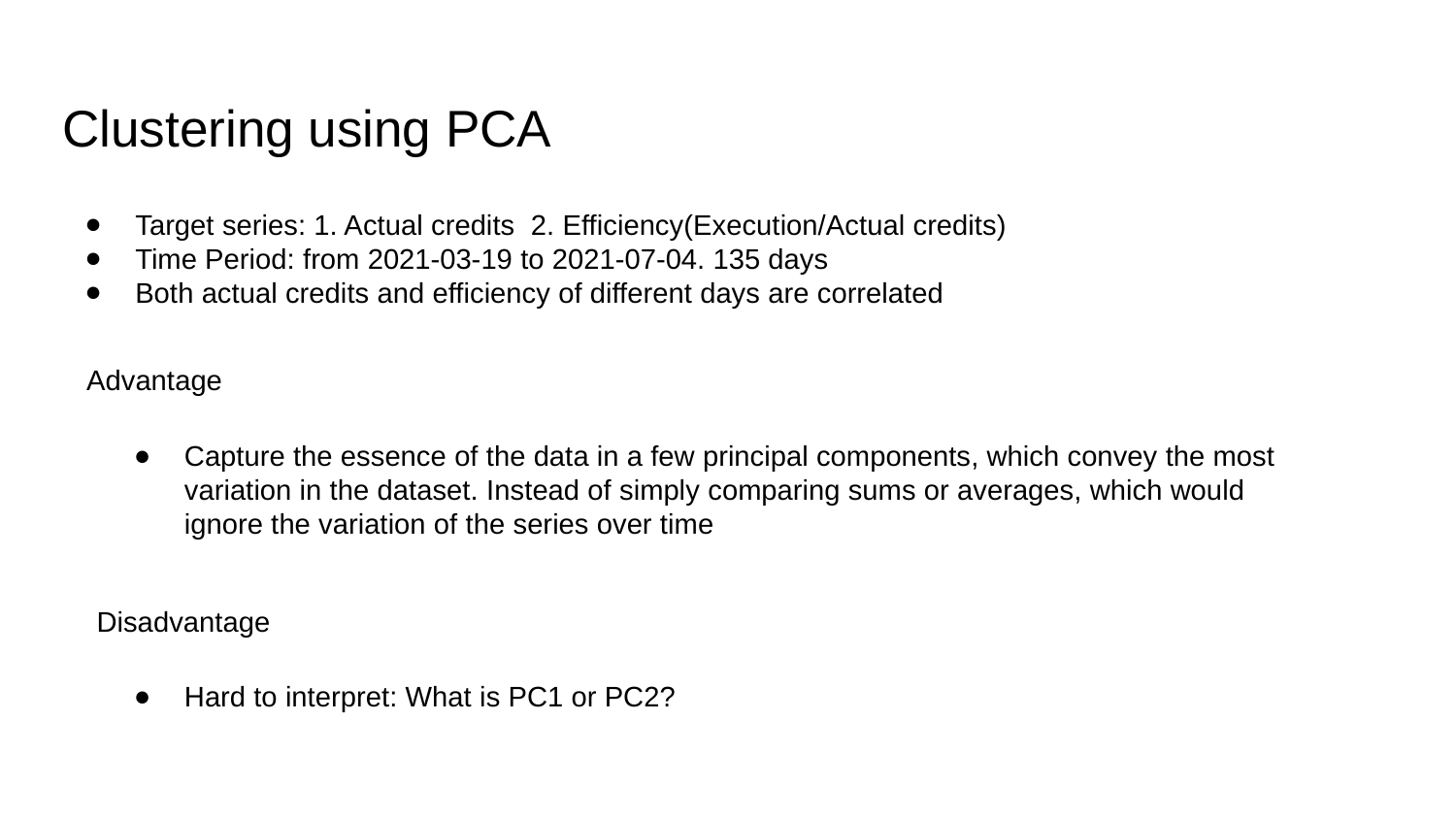

# Clustering using PCA
Target series: 1. Actual credits  2. Efficiency(Execution/Actual credits)
Time Period: from 2021-03-19 to 2021-07-04. 135 days
Both actual credits and efficiency of different days are correlated

Advantage
Capture the essence of the data in a few principal components, which convey the most variation in the dataset. Instead of simply comparing sums or averages, which would ignore the variation of the series over time

Disadvantage
Hard to interpret: What is PC1 or PC2?